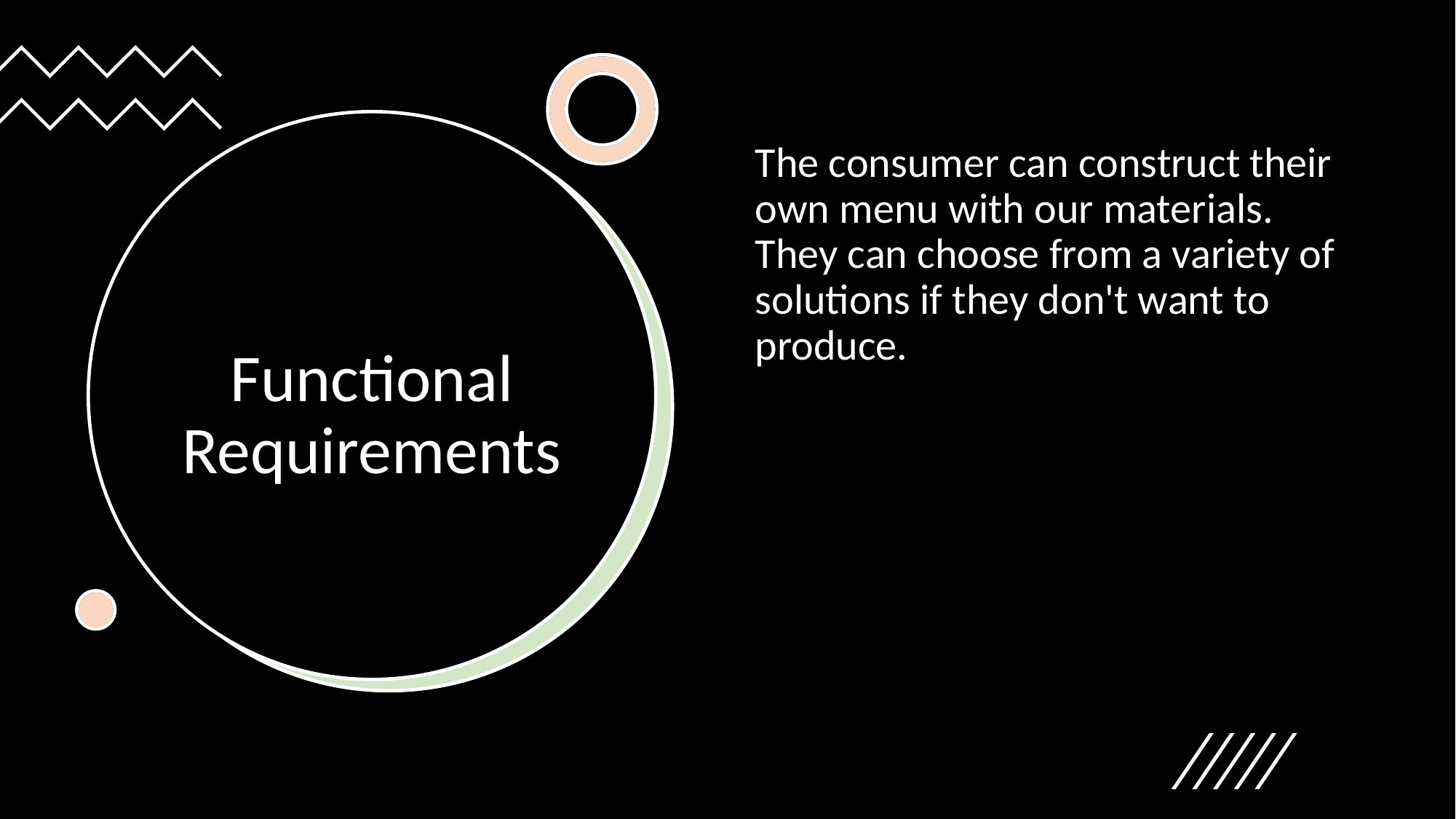

The consumer can construct their own menu with our materials. They can choose from a variety of solutions if they don't want to produce.

# Functional Requirements